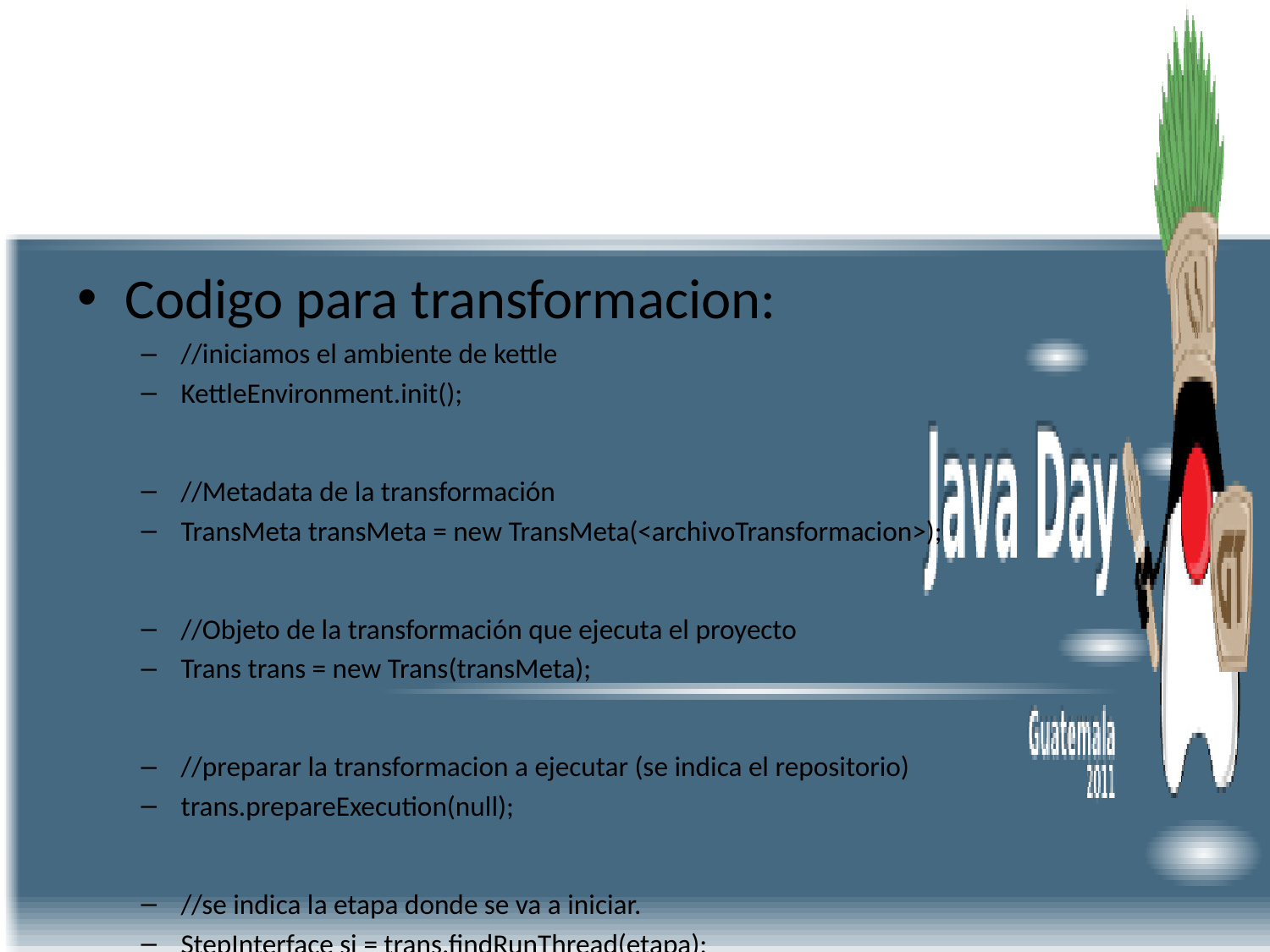

# Integración con Java App
Codigo para transformacion:
//iniciamos el ambiente de kettle
KettleEnvironment.init();

//Metadata de la transformación
TransMeta transMeta = new TransMeta(<archivoTransformacion>);

//Objeto de la transformación que ejecuta el proyecto
Trans trans = new Trans(transMeta);

//preparar la transformacion a ejecutar (se indica el repositorio)
trans.prepareExecution(null);

//se indica la etapa donde se va a iniciar.
StepInterface si = trans.findRunThread(etapa);